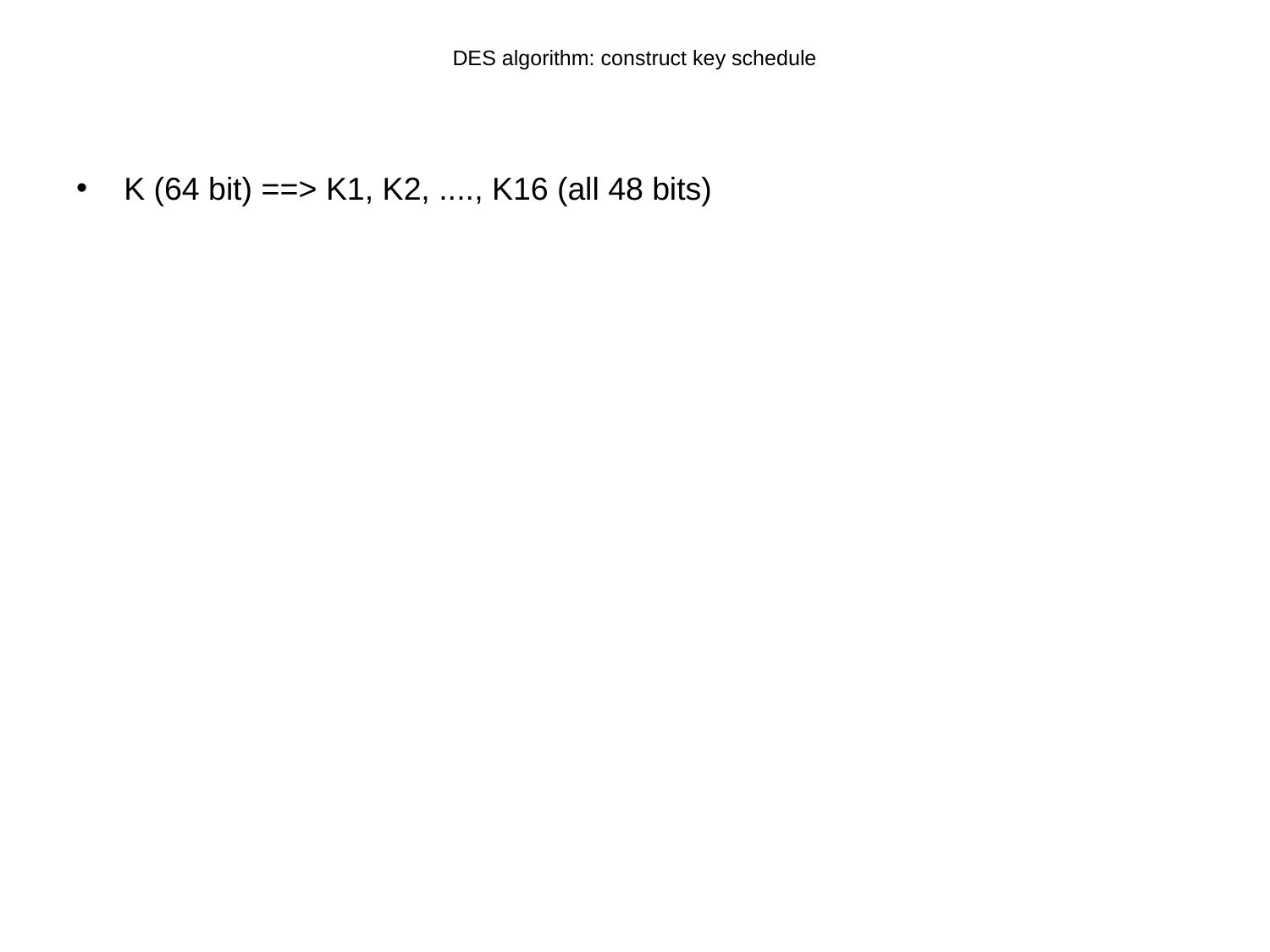

# DES algorithm: construct key schedule
K (64 bit) ==> K1, K2, ...., K16 (all 48 bits)